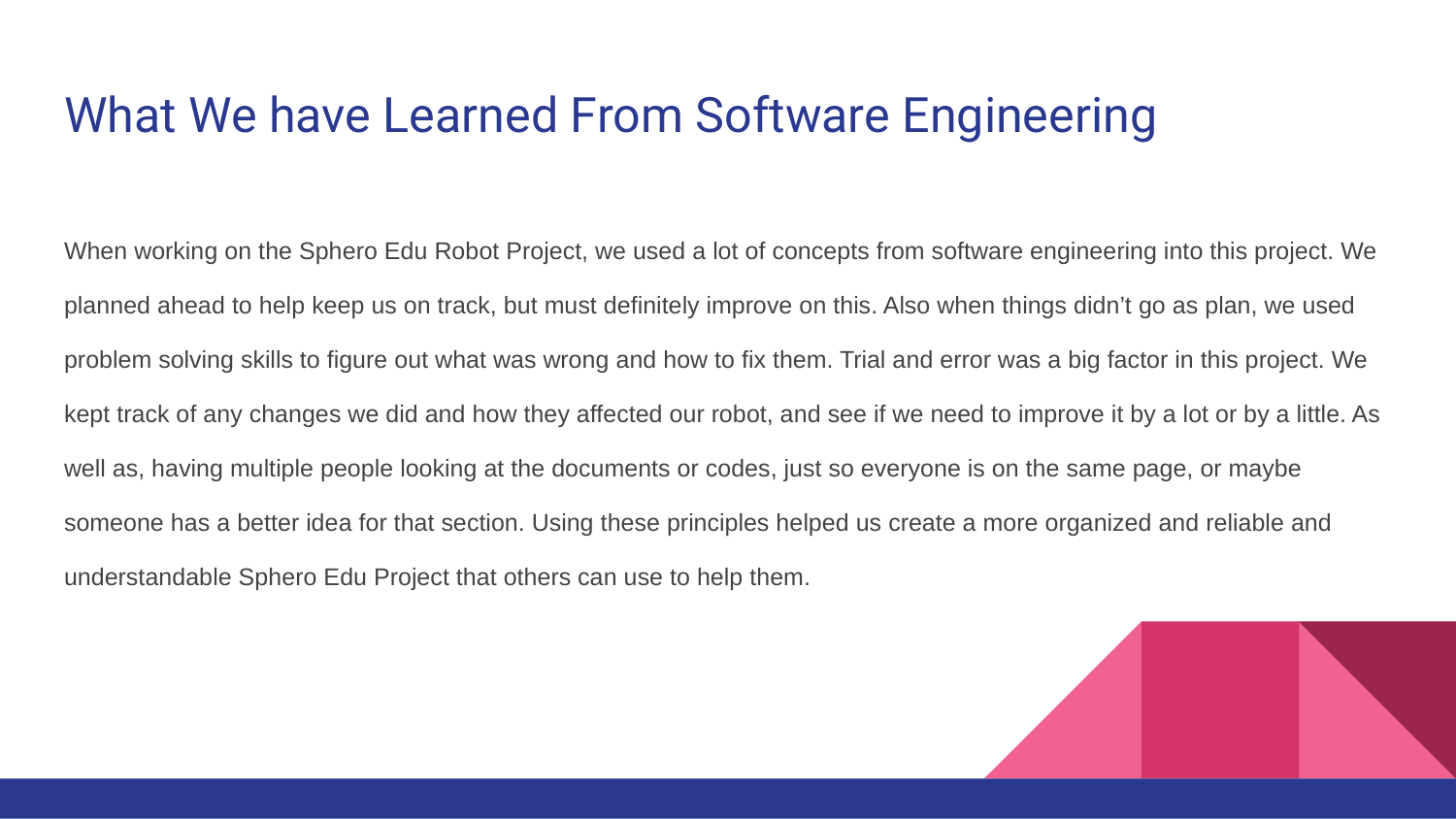

# What We have Learned From Software Engineering
When working on the Sphero Edu Robot Project, we used a lot of concepts from software engineering into this project. We planned ahead to help keep us on track, but must definitely improve on this. Also when things didn’t go as plan, we used problem solving skills to figure out what was wrong and how to fix them. Trial and error was a big factor in this project. We kept track of any changes we did and how they affected our robot, and see if we need to improve it by a lot or by a little. As well as, having multiple people looking at the documents or codes, just so everyone is on the same page, or maybe someone has a better idea for that section. Using these principles helped us create a more organized and reliable and understandable Sphero Edu Project that others can use to help them.